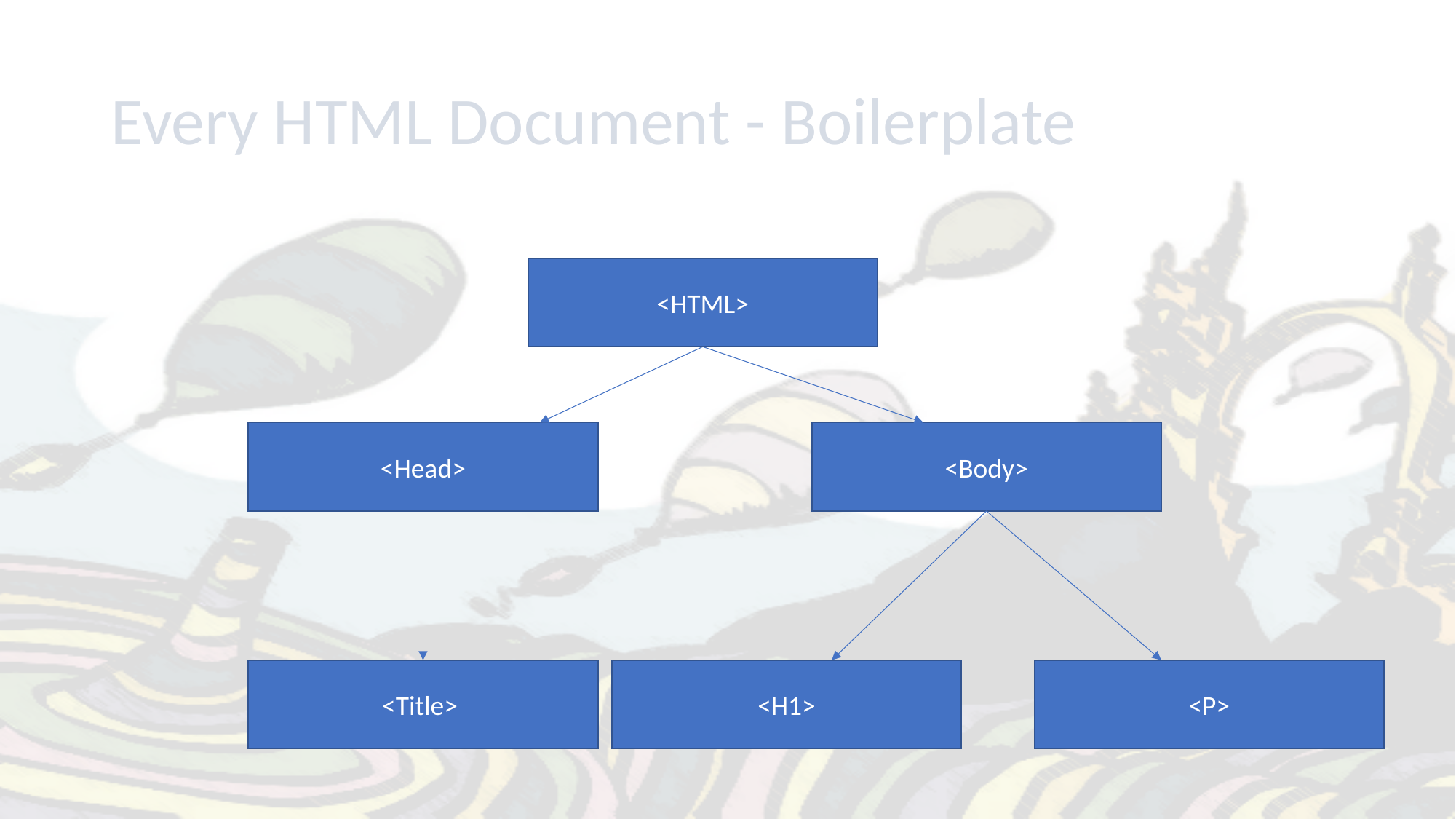

# Every HTML Document - Boilerplate
<HTML>
<Head>
<Body>
<Title>
<H1>
<P>